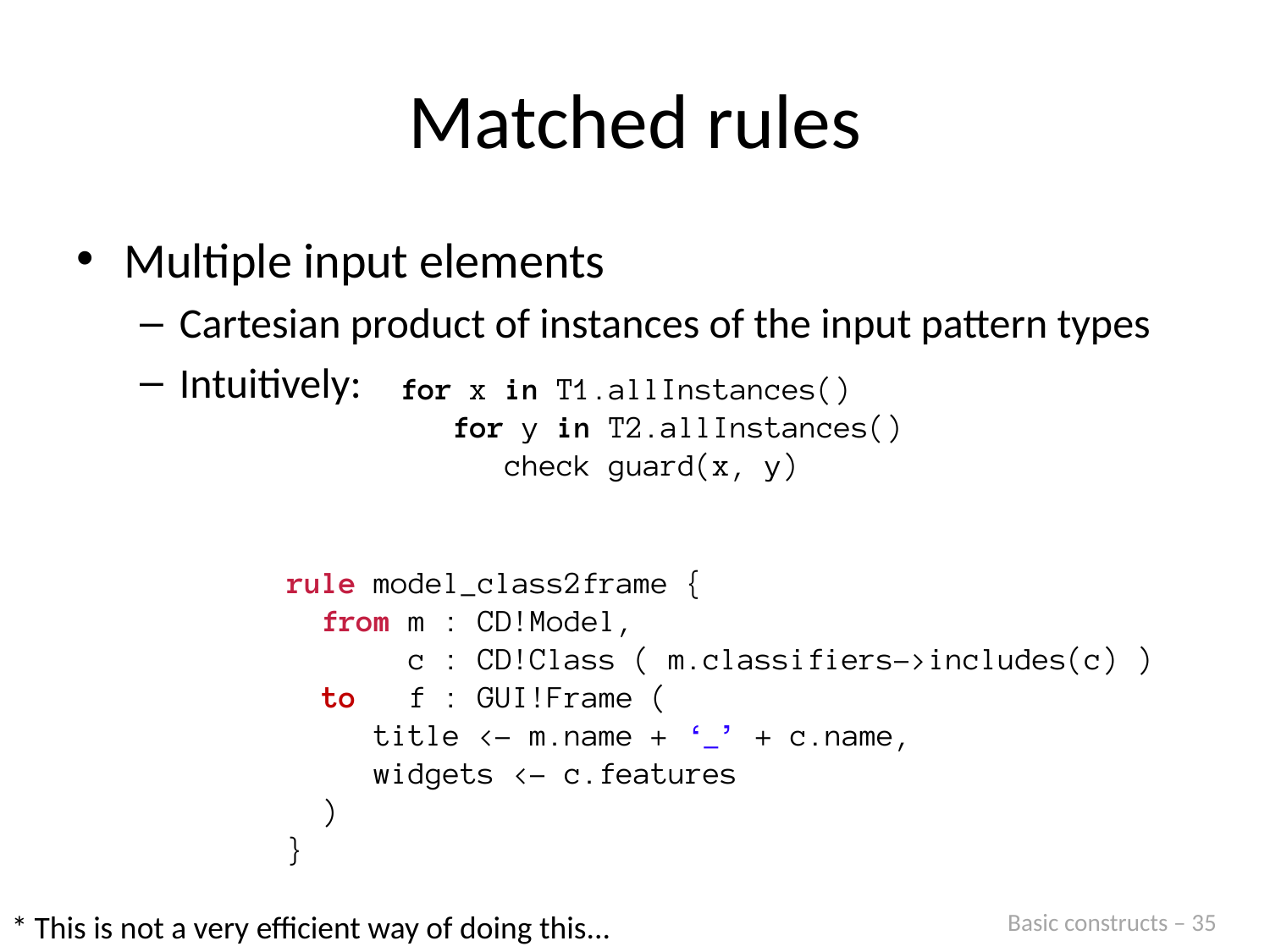

# Matched rules
Multiple input elements
Cartesian product of instances of the input pattern types
Intuitively:

for x in T1.allInstances()
   for y in T2.allInstances()
      check guard(x, y)
rule model_class2frame {
  from m : CD!Model,
       c : CD!Class ( m.classifiers->includes(c) )
  to   f : GUI!Frame (
     title <- m.name + ‘_’ + c.name,
     widgets <- c.features
  )
}
* This is not a very efficient way of doing this...
Basic constructs – 35